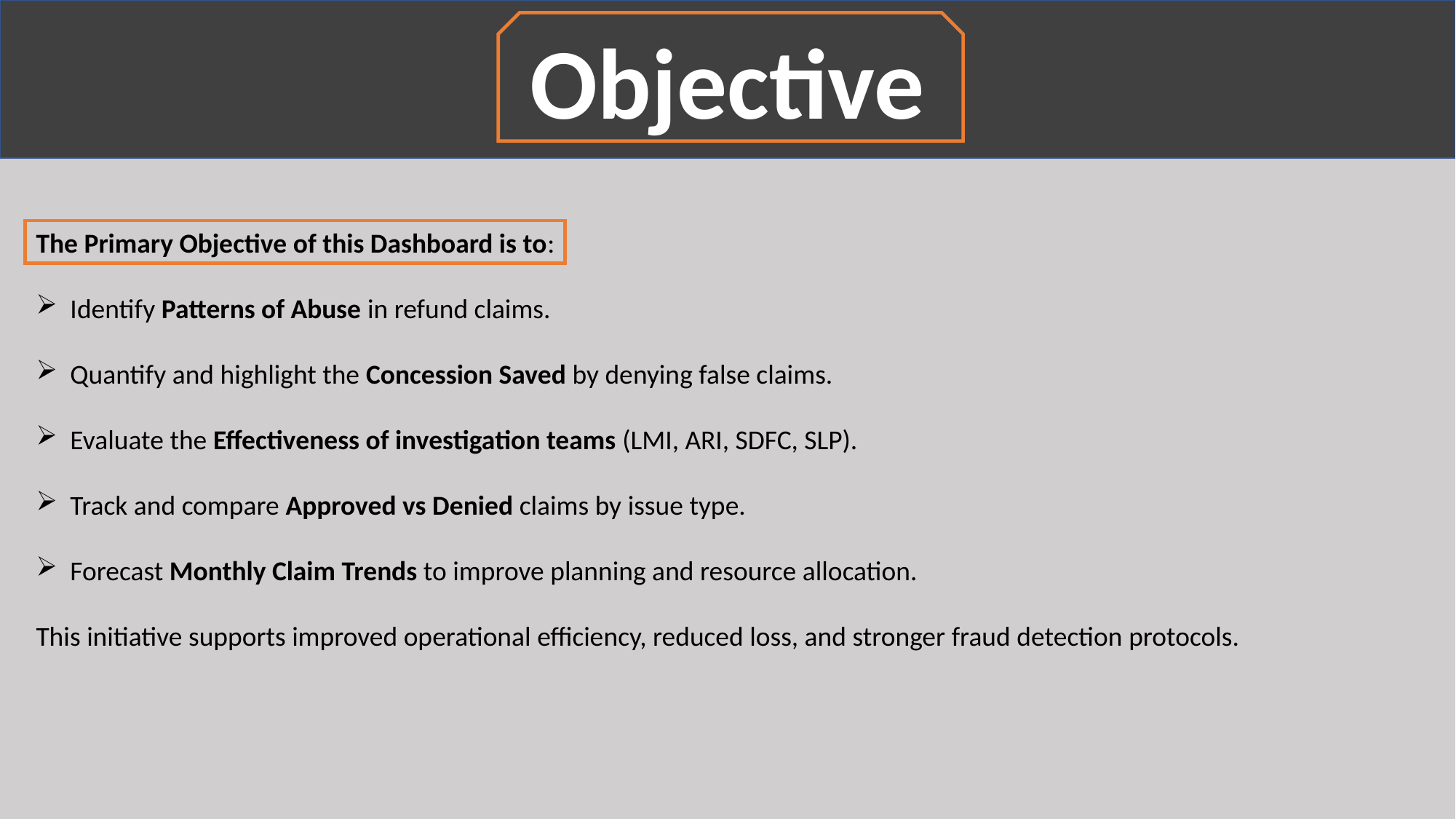

Objective

The Primary Objective of this Dashboard is to:
Identify Patterns of Abuse in refund claims.
Quantify and highlight the Concession Saved by denying false claims.
Evaluate the Effectiveness of investigation teams (LMI, ARI, SDFC, SLP).
Track and compare Approved vs Denied claims by issue type.
Forecast Monthly Claim Trends to improve planning and resource allocation.
This initiative supports improved operational efficiency, reduced loss, and stronger fraud detection protocols.